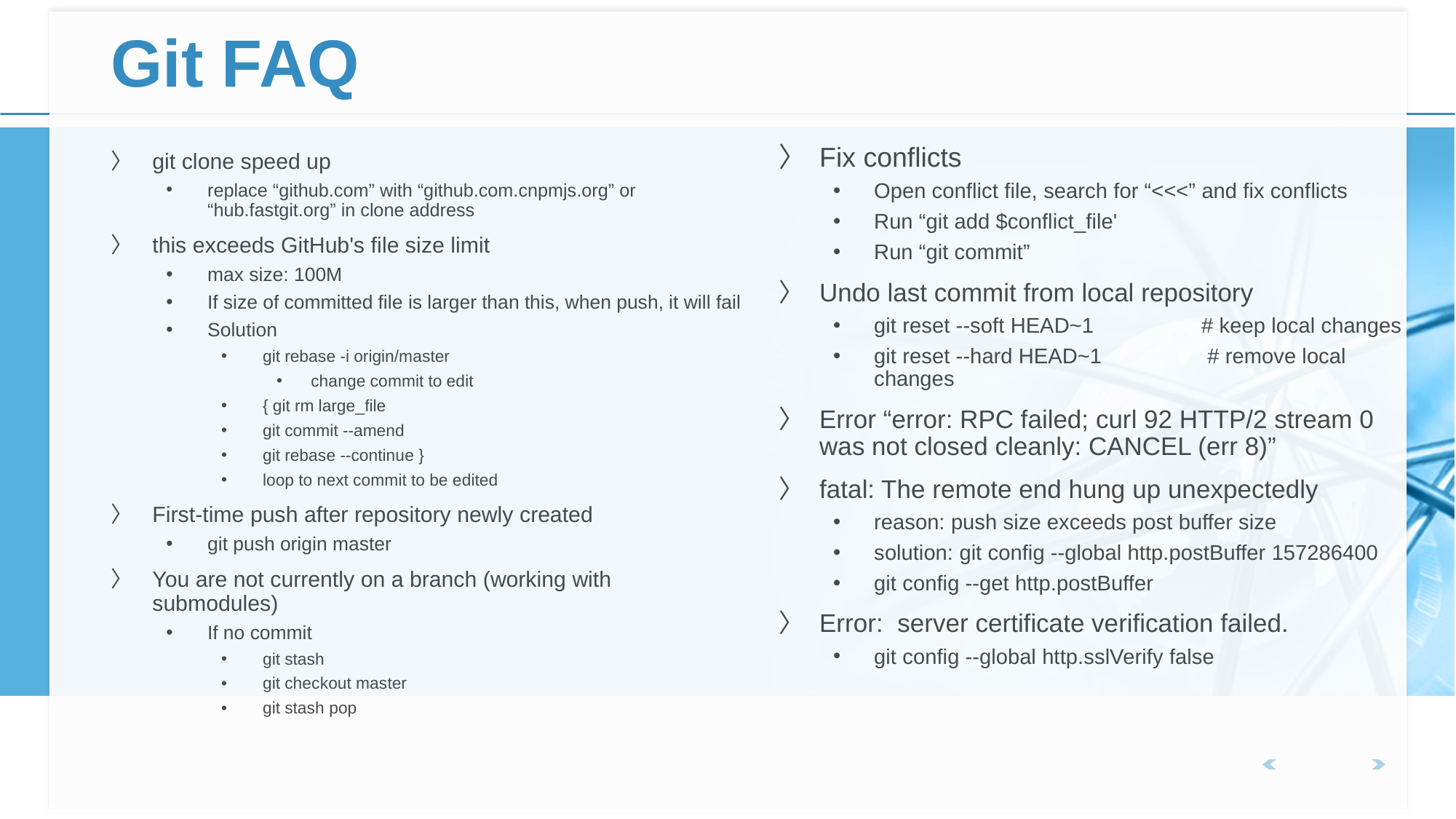

# Git FAQ
Fix conflicts
Open conflict file, search for “<<<” and fix conflicts
Run “git add $conflict_file'
Run “git commit”
Undo last commit from local repository
git reset --soft HEAD~1	# keep local changes
git reset --hard HEAD~1	 # remove local changes
Error “error: RPC failed; curl 92 HTTP/2 stream 0 was not closed cleanly: CANCEL (err 8)”
fatal: The remote end hung up unexpectedly
reason: push size exceeds post buffer size
solution: git config --global http.postBuffer 157286400
git config --get http.postBuffer
Error:  server certificate verification failed.
git config --global http.sslVerify false
git clone speed up
replace “github.com” with “github.com.cnpmjs.org” or “hub.fastgit.org” in clone address
this exceeds GitHub's file size limit
max size: 100M
If size of committed file is larger than this, when push, it will fail
Solution
git rebase -i origin/master
change commit to edit
{ git rm large_file
git commit --amend
git rebase --continue }
loop to next commit to be edited
First-time push after repository newly created
git push origin master
You are not currently on a branch (working with submodules)
If no commit
git stash
git checkout master
git stash pop